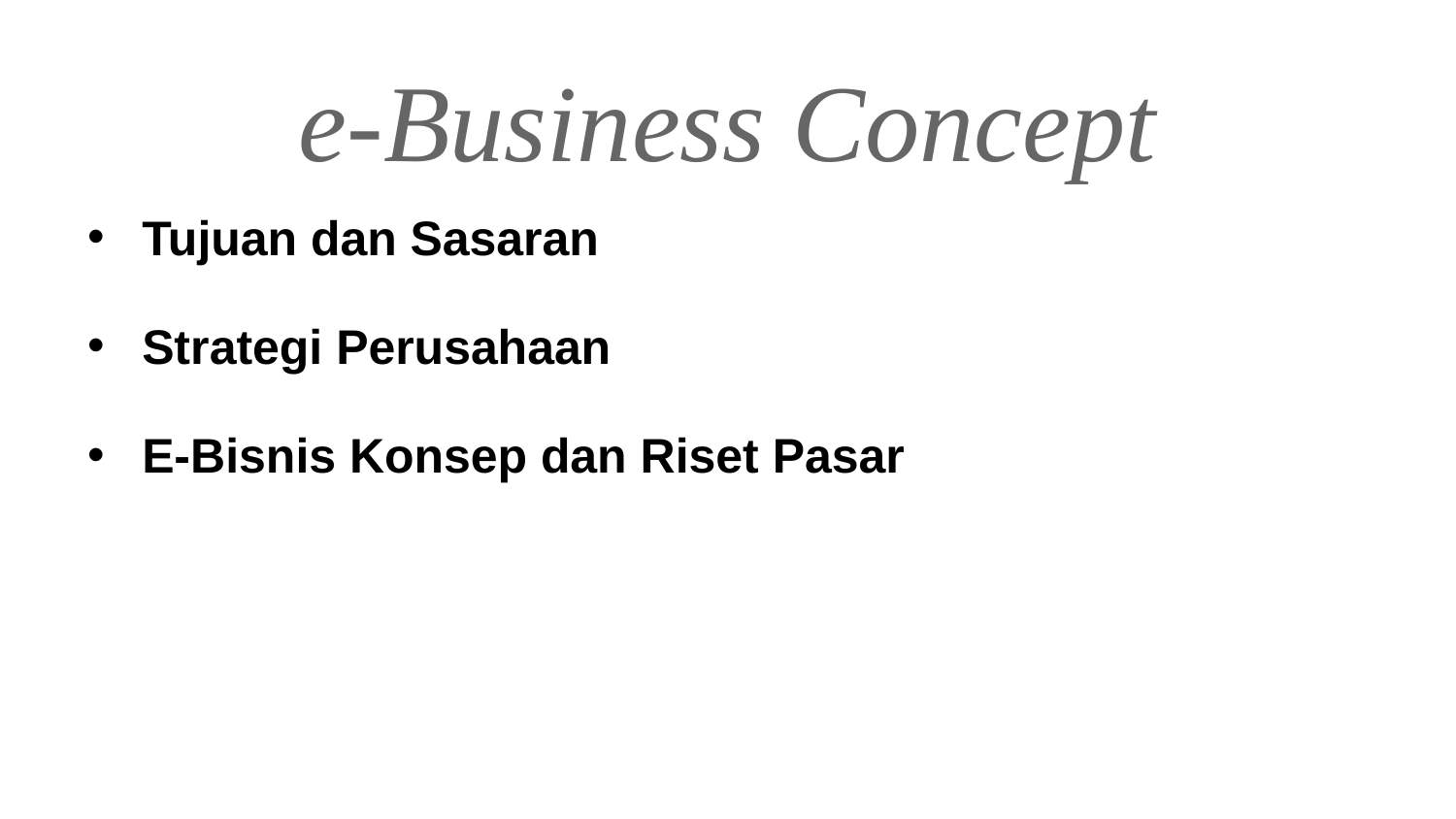

# e-Business Concept
Tujuan dan Sasaran
Strategi Perusahaan
E-Bisnis Konsep dan Riset Pasar